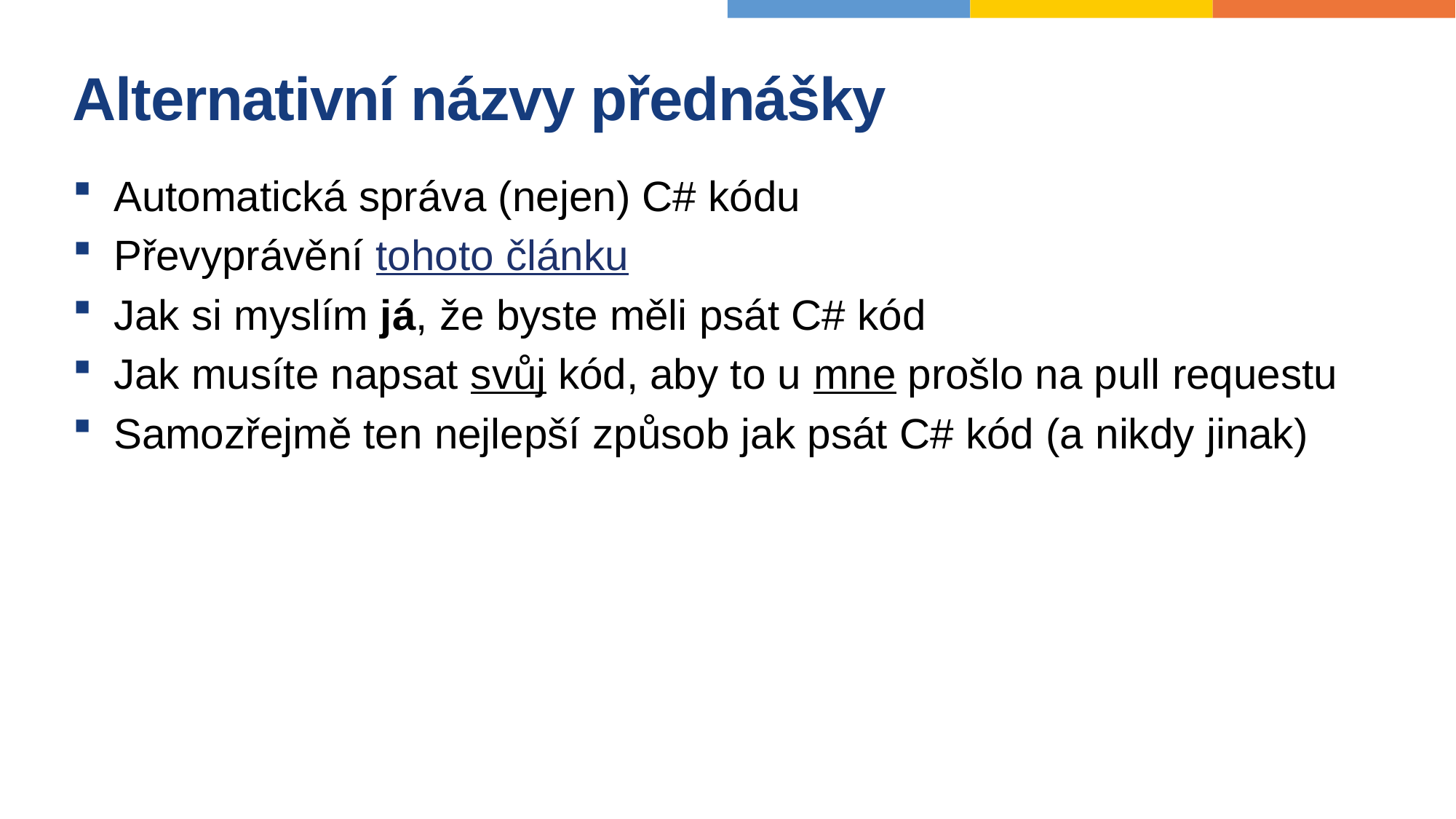

# Alternativní názvy přednášky
Automatická správa (nejen) C# kódu
Převyprávění tohoto článku
Jak si myslím já, že byste měli psát C# kód
Jak musíte napsat svůj kód, aby to u mne prošlo na pull requestu
Samozřejmě ten nejlepší způsob jak psát C# kód (a nikdy jinak)